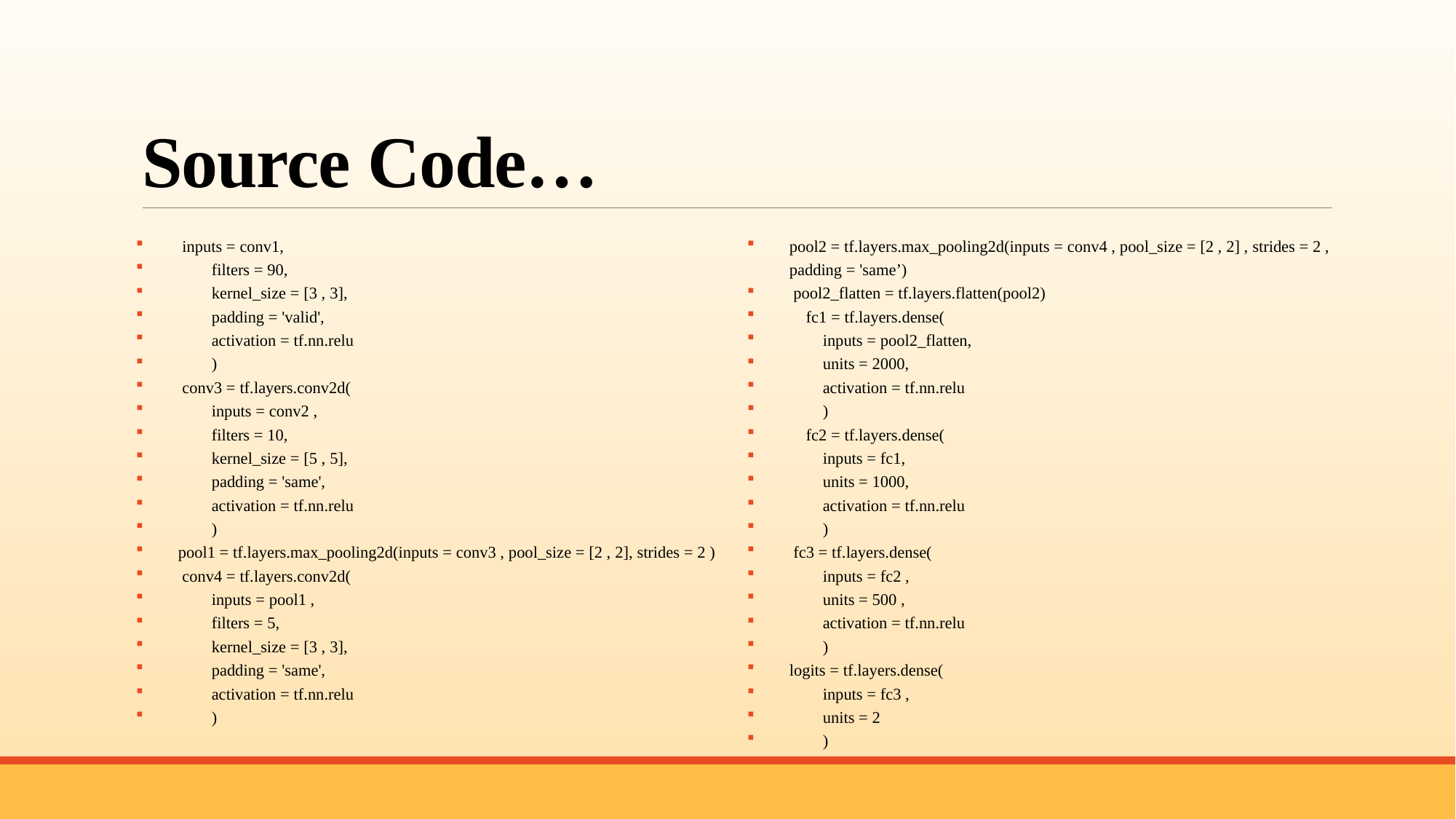

# Source Code…
 inputs = conv1,
        filters = 90,
        kernel_size = [3 , 3],
        padding = 'valid',
        activation = tf.nn.relu
        )
 conv3 = tf.layers.conv2d(
        inputs = conv2 ,
        filters = 10,
        kernel_size = [5 , 5],
        padding = 'same',
        activation = tf.nn.relu
        )
pool1 = tf.layers.max_pooling2d(inputs = conv3 , pool_size = [2 , 2], strides = 2 )
 conv4 = tf.layers.conv2d(
        inputs = pool1 ,
        filters = 5,
        kernel_size = [3 , 3],
        padding = 'same',
        activation = tf.nn.relu
        )
pool2 = tf.layers.max_pooling2d(inputs = conv4 , pool_size = [2 , 2] , strides = 2 , padding = 'same’)
 pool2_flatten = tf.layers.flatten(pool2)
    fc1 = tf.layers.dense(
        inputs = pool2_flatten,
        units = 2000,
        activation = tf.nn.relu
        )
    fc2 = tf.layers.dense(
        inputs = fc1,
        units = 1000,
        activation = tf.nn.relu
        )
 fc3 = tf.layers.dense(
        inputs = fc2 ,
        units = 500 ,
        activation = tf.nn.relu
        )
logits = tf.layers.dense(
        inputs = fc3 ,
        units = 2
        )